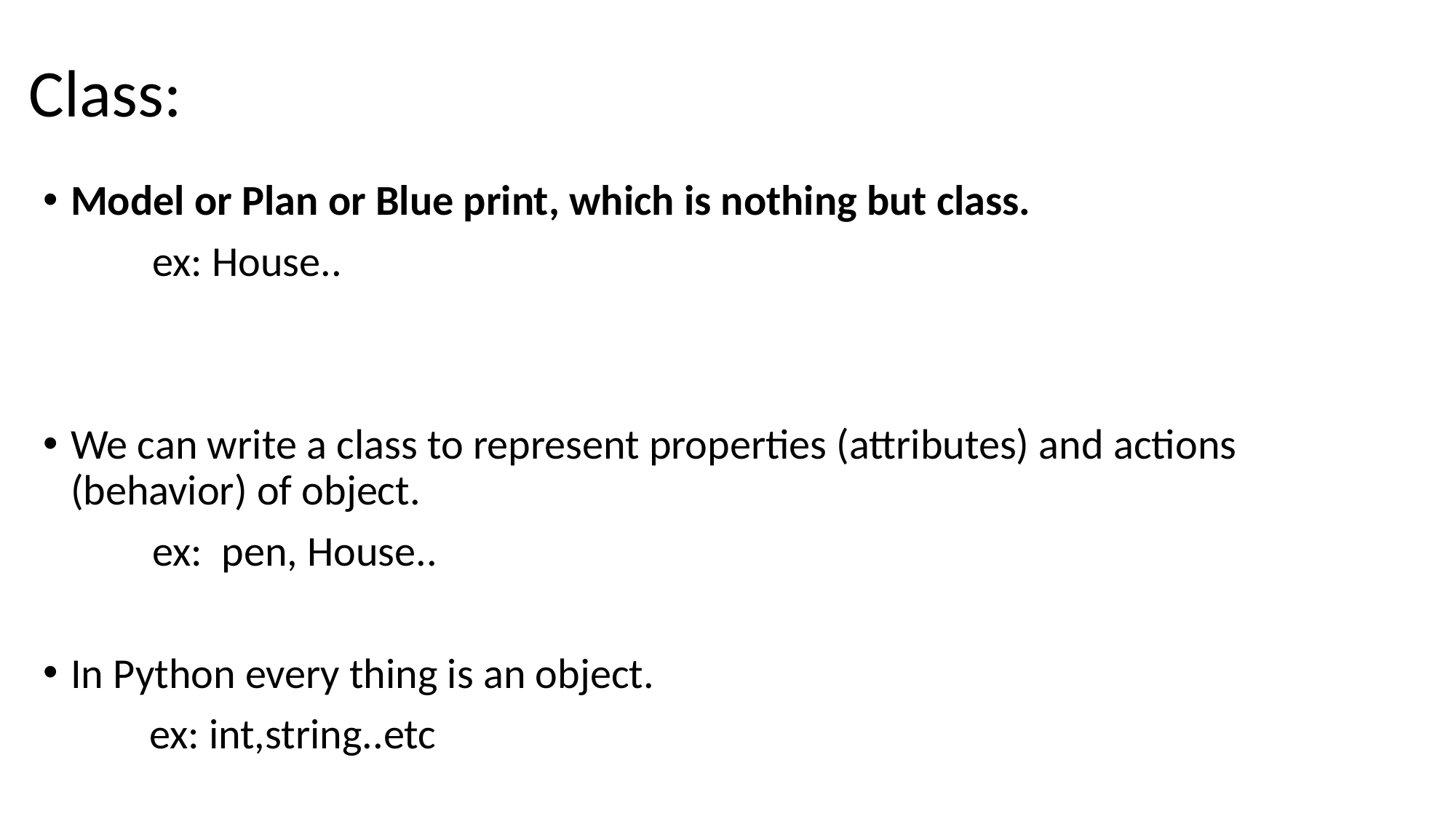

# Class:

Model or Plan or Blue print, which is nothing but class.
	ex: House..

We can write a class to represent properties (attributes) and actions (behavior) of object.
	ex:  pen, House..

In Python every thing is an object.
           ex: int,string..etc